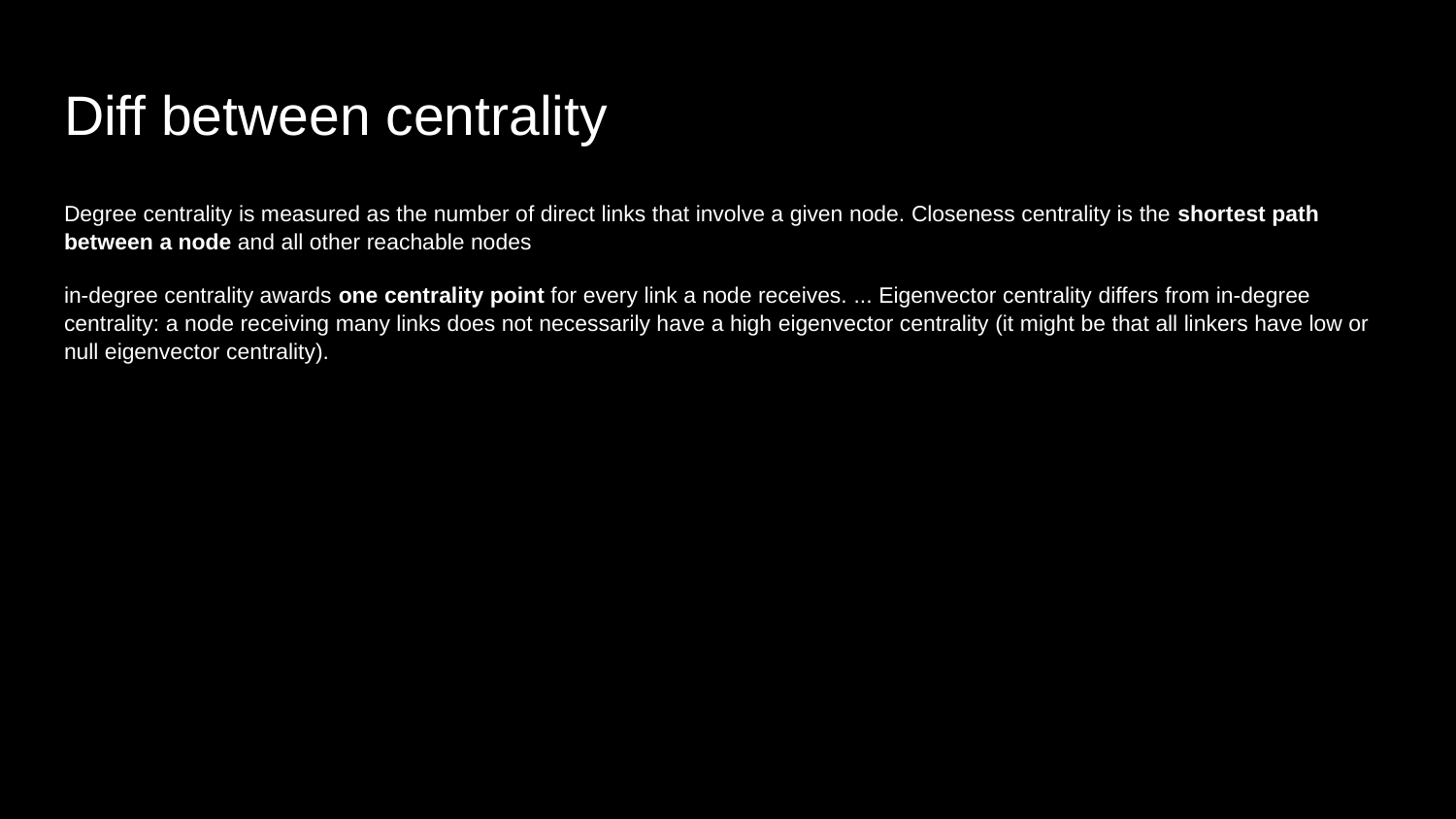

# Diff between centrality
Degree centrality is measured as the number of direct links that involve a given node. Closeness centrality is the shortest path between a node and all other reachable nodes
in-degree centrality awards one centrality point for every link a node receives. ... Eigenvector centrality differs from in-degree centrality: a node receiving many links does not necessarily have a high eigenvector centrality (it might be that all linkers have low or null eigenvector centrality).